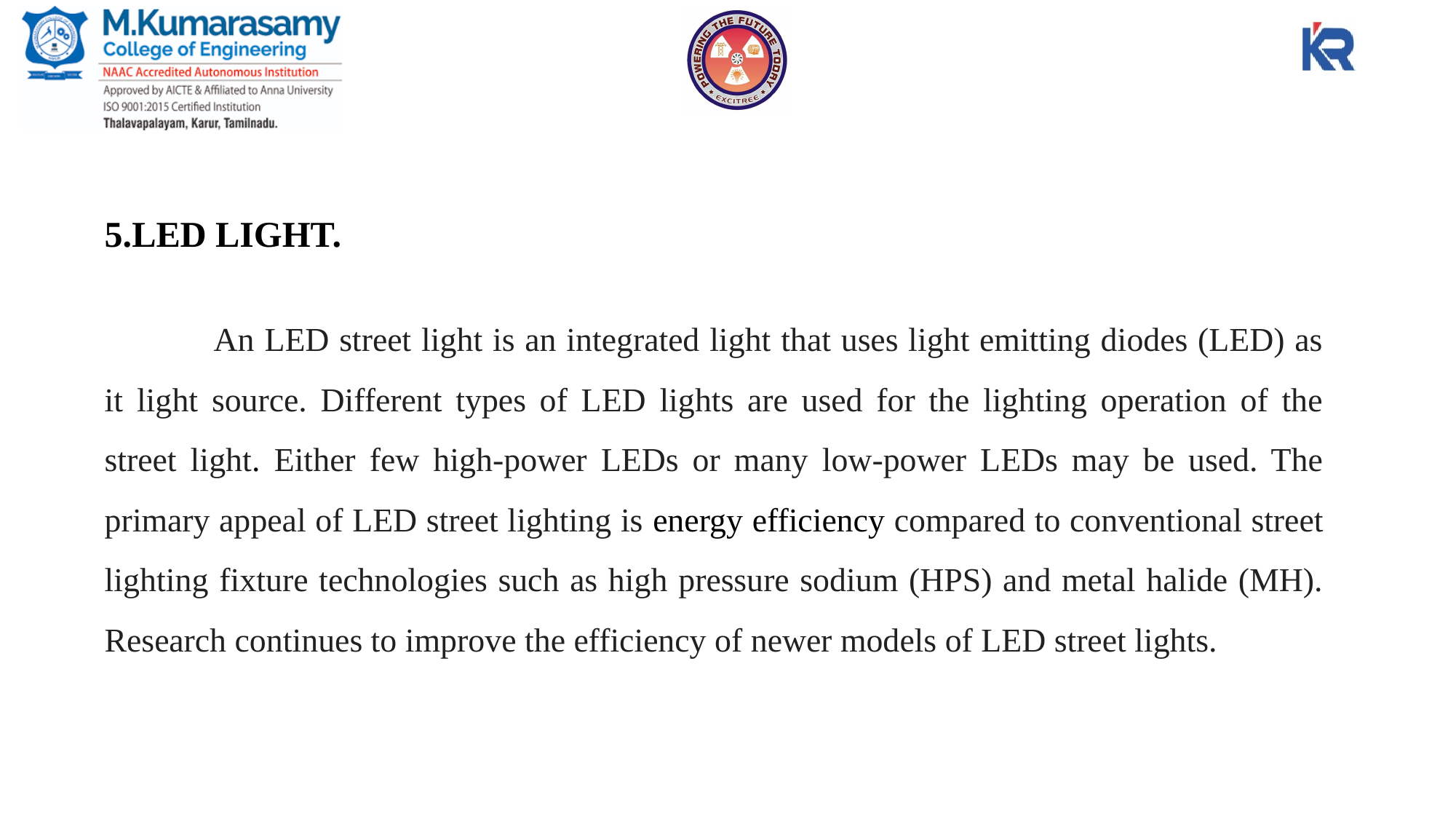

5.LED LIGHT.

	An LED street light is an integrated light that uses light emitting diodes (LED) as it light source. Different types of LED lights are used for the lighting operation of the street light. Either few high-power LEDs or many low-power LEDs may be used. The primary appeal of LED street lighting is energy efficiency compared to conventional street lighting fixture technologies such as high pressure sodium (HPS) and metal halide (MH). Research continues to improve the efficiency of newer models of LED street lights.